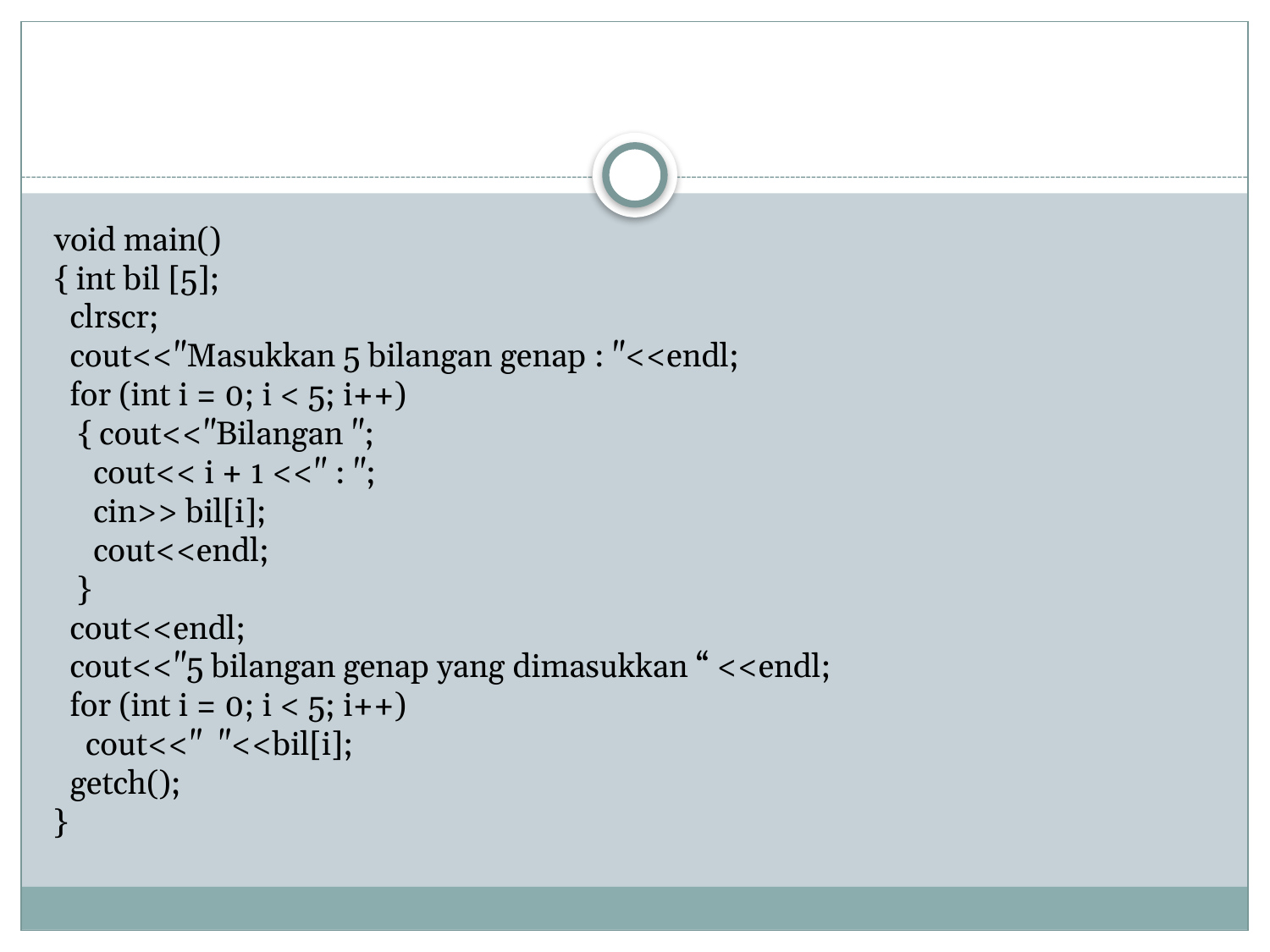

void main()
{ int bil [5];
  clrscr;
  cout<<"Masukkan 5 bilangan genap : "<<endl;
  for (int i = 0; i < 5; i++)
   { cout<<"Bilangan ";
     cout<< i + 1 <<" : ";
     cin>> bil[i];
     cout<<endl;
   }
  cout<<endl;
  cout<<"5 bilangan genap yang dimasukkan “ <<endl;
  for (int i = 0; i < 5; i++)
    cout<<"  "<<bil[i];
  getch();
}